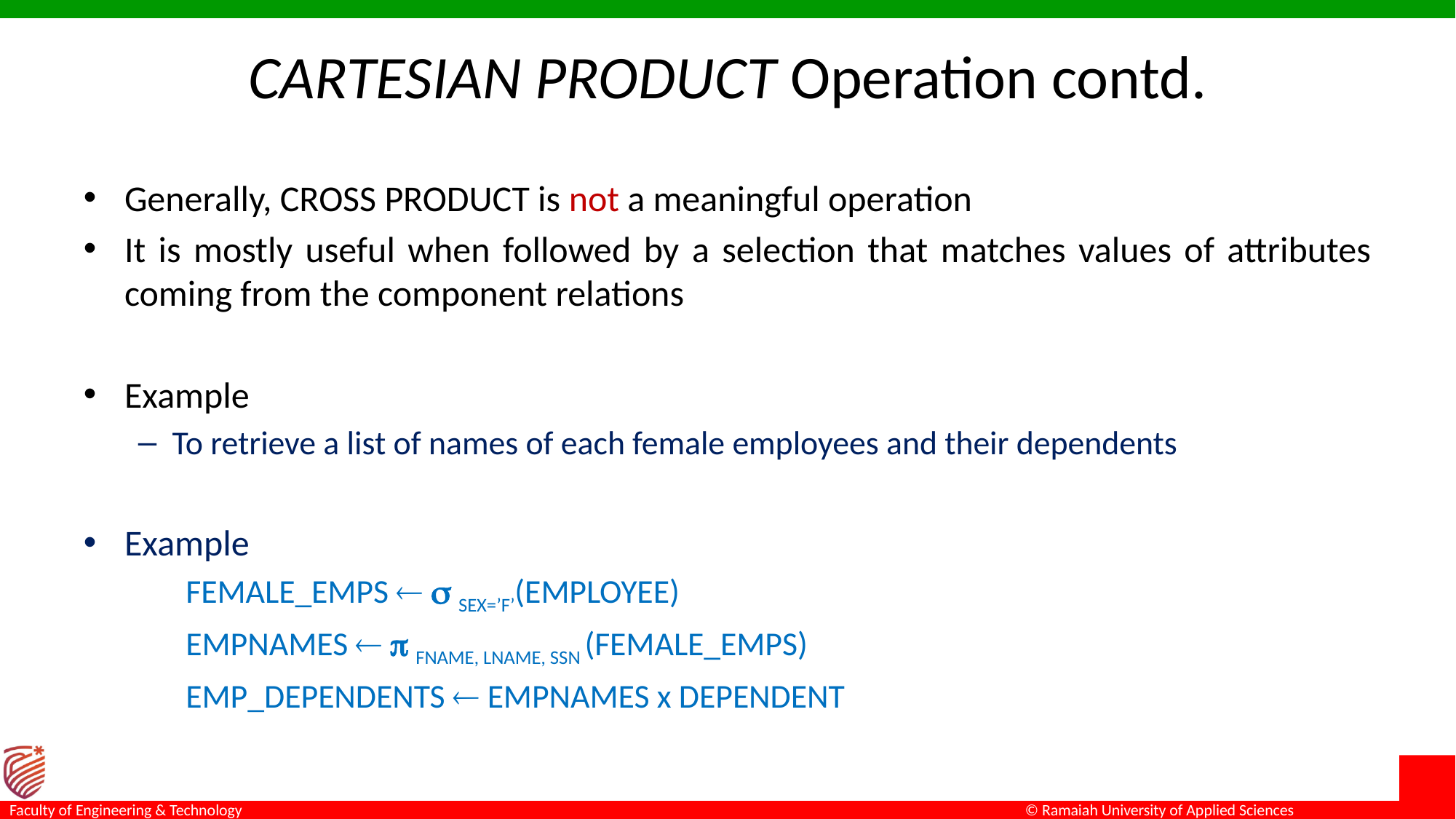

# CARTESIAN PRODUCT Operation contd.
Generally, CROSS PRODUCT is not a meaningful operation
It is mostly useful when followed by a selection that matches values of attributes coming from the component relations

Example
To retrieve a list of names of each female employees and their dependents

Example
FEMALE_EMPS ← σ SEX=’F’(EMPLOYEE)
EMPNAMES ← π FNAME, LNAME, SSN (FEMALE_EMPS)
EMP_DEPENDENTS ← EMPNAMES x DEPENDENT